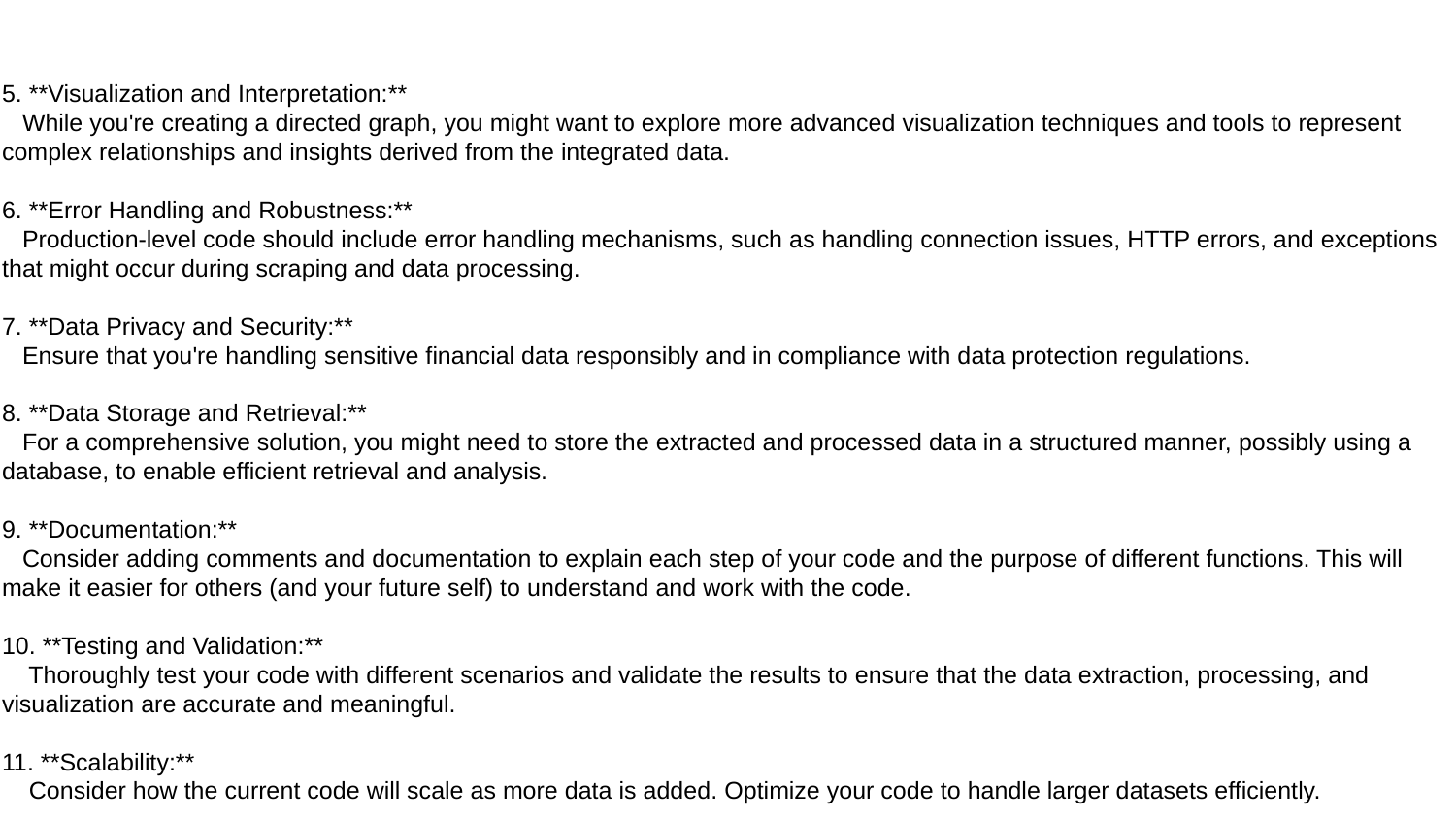

#
5. **Visualization and Interpretation:**
   While you're creating a directed graph, you might want to explore more advanced visualization techniques and tools to represent complex relationships and insights derived from the integrated data.
6. **Error Handling and Robustness:**
   Production-level code should include error handling mechanisms, such as handling connection issues, HTTP errors, and exceptions that might occur during scraping and data processing.
7. **Data Privacy and Security:**
   Ensure that you're handling sensitive financial data responsibly and in compliance with data protection regulations.
8. **Data Storage and Retrieval:**
   For a comprehensive solution, you might need to store the extracted and processed data in a structured manner, possibly using a database, to enable efficient retrieval and analysis.
9. **Documentation:**
   Consider adding comments and documentation to explain each step of your code and the purpose of different functions. This will make it easier for others (and your future self) to understand and work with the code.
10. **Testing and Validation:**
    Thoroughly test your code with different scenarios and validate the results to ensure that the data extraction, processing, and visualization are accurate and meaningful.
11. **Scalability:**
    Consider how the current code will scale as more data is added. Optimize your code to handle larger datasets efficiently.
Remember that creating a comprehensive 360-degree customer view involves a combination of data integration, advanced analytics, and meaningful visualization. The code you've provided is a starting point, and building a complete solution will require careful planning and consideration